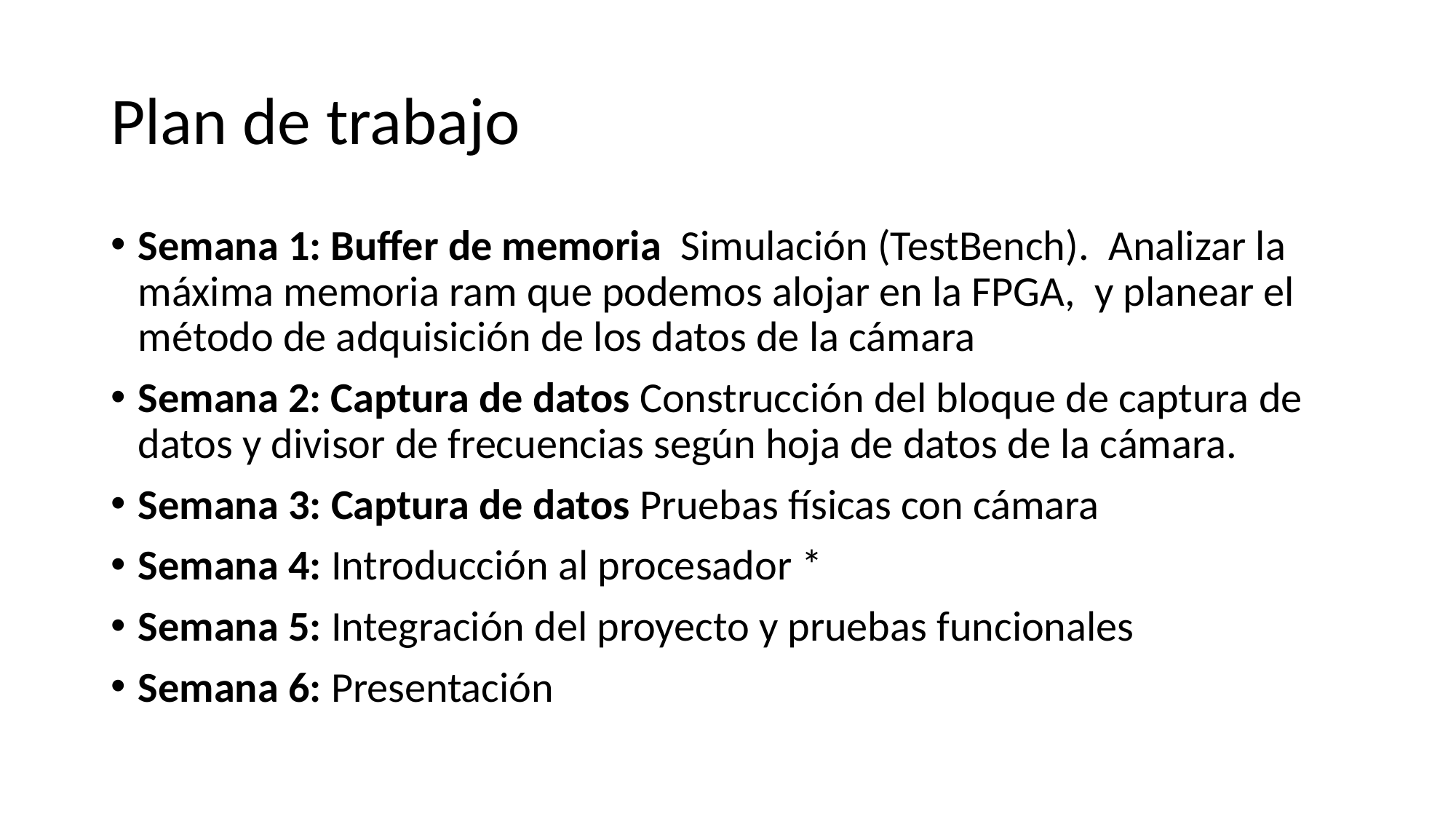

# Plan de trabajo
Semana 1: Buffer de memoria  Simulación (TestBench).  Analizar la máxima memoria ram que podemos alojar en la FPGA,  y planear el método de adquisición de los datos de la cámara
Semana 2: Captura de datos Construcción del bloque de captura de datos y divisor de frecuencias según hoja de datos de la cámara.
Semana 3: Captura de datos Pruebas físicas con cámara
Semana 4: Introducción al procesador *
Semana 5: Integración del proyecto y pruebas funcionales
Semana 6: Presentación